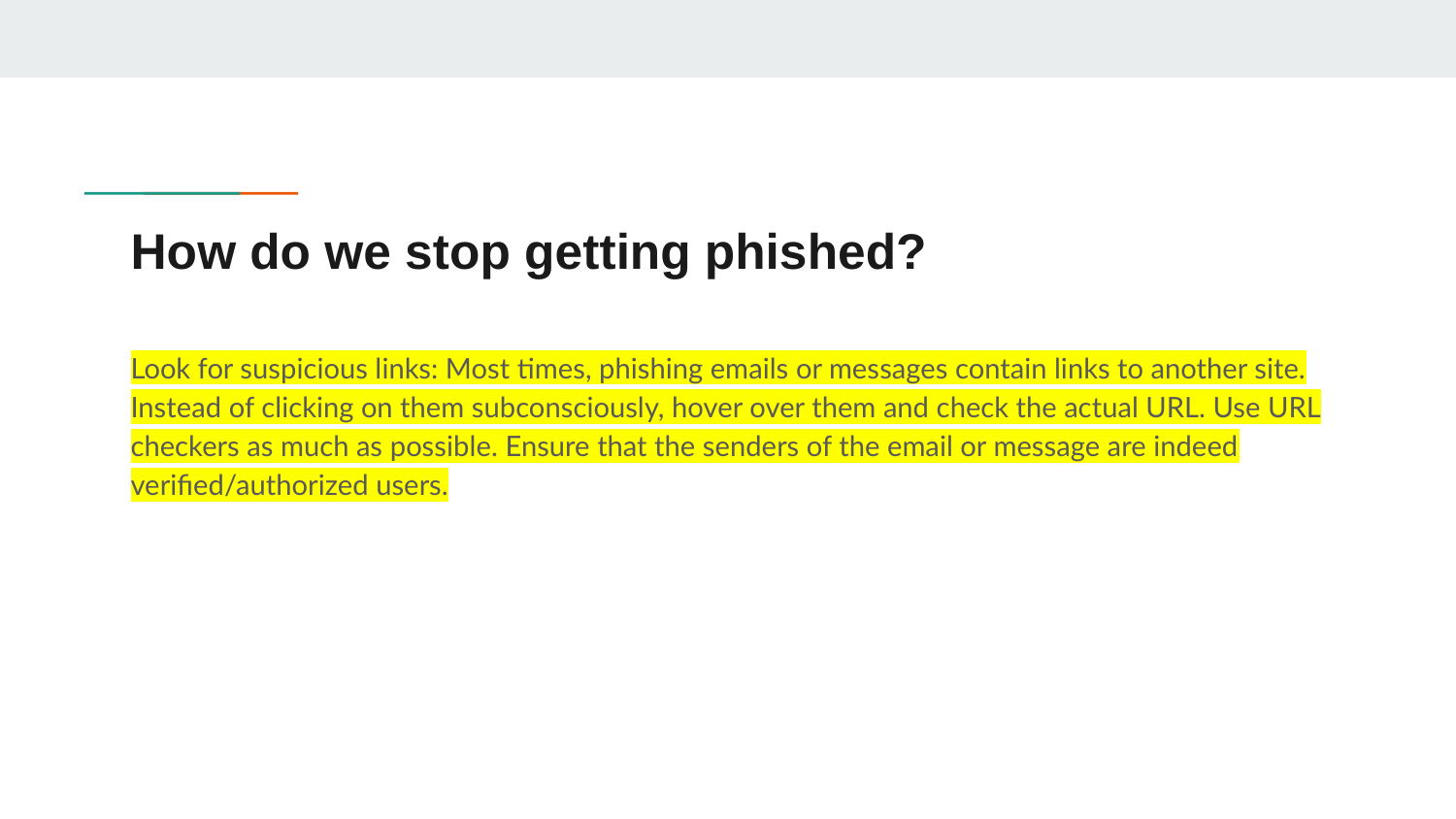

# How do we stop getting phished?
Look for suspicious links: Most times, phishing emails or messages contain links to another site. Instead of clicking on them subconsciously, hover over them and check the actual URL. Use URL checkers as much as possible. Ensure that the senders of the email or message are indeed verified/authorized users.